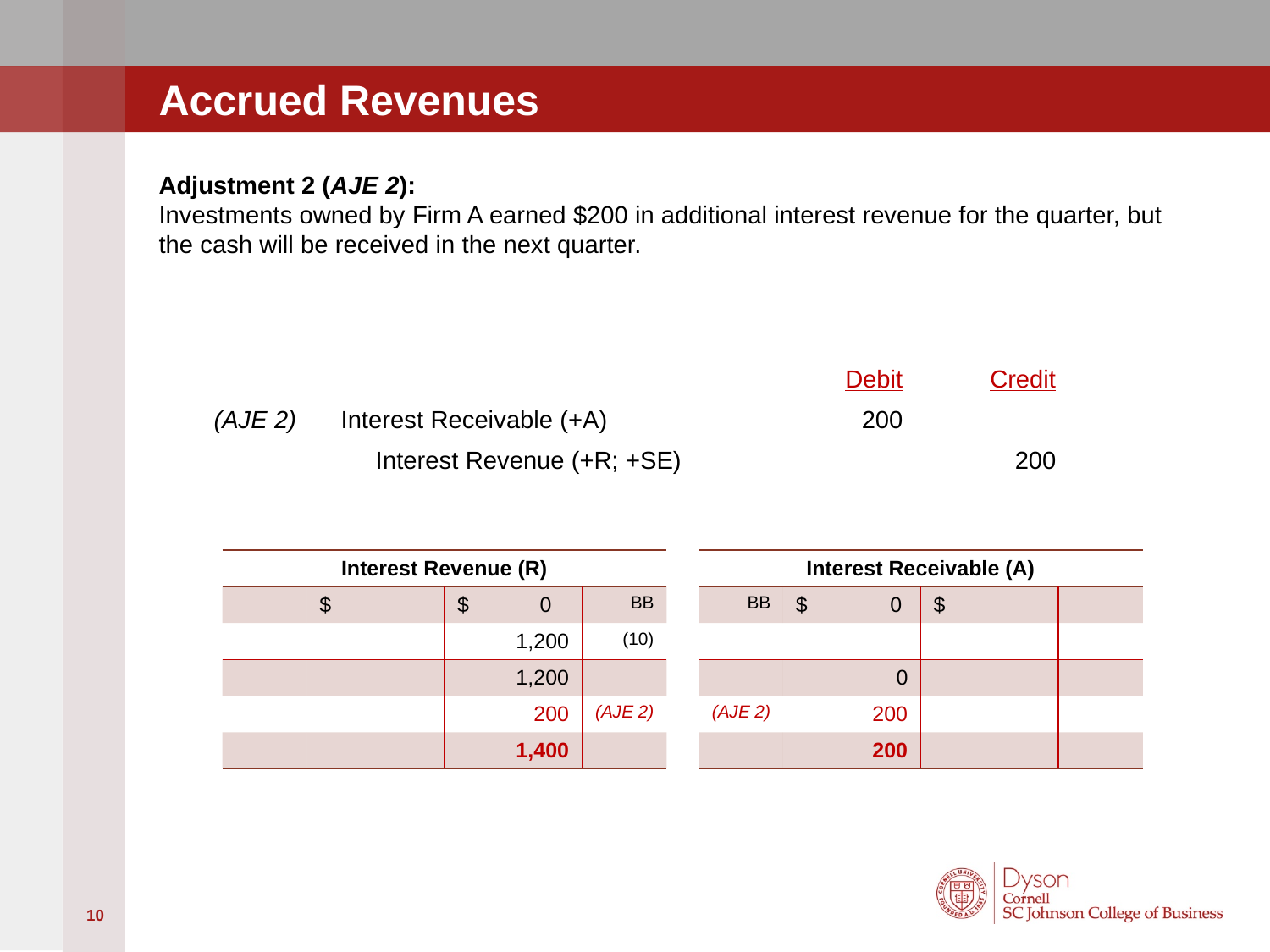

# Accrued Revenues
Adjustment 2 (AJE 2):
Investments owned by Firm A earned $200 in additional interest revenue for the quarter, but the cash will be received in the next quarter.
|  |  | Debit | Credit |
| --- | --- | --- | --- |
| (AJE 2) | Interest Receivable (+A) | 200 |  |
|  | Interest Revenue (+R; +SE) |  | 200 |
| Interest Revenue (R) |  |  |  |
| --- | --- | --- | --- |
|  | $ | $ 0 | BB |
|  |  | 1,200 | (10) |
|  |  | 1,200 |  |
|  |  | 200 | (AJE 2) |
|  |  | 1,400 |  |
| Interest Receivable (A) |  |  |  |
| --- | --- | --- | --- |
| BB | $ 0 | $ |  |
|  |  |  |  |
|  | 0 |  |  |
| (AJE 2) | 200 |  |  |
|  | 200 |  |  |
10